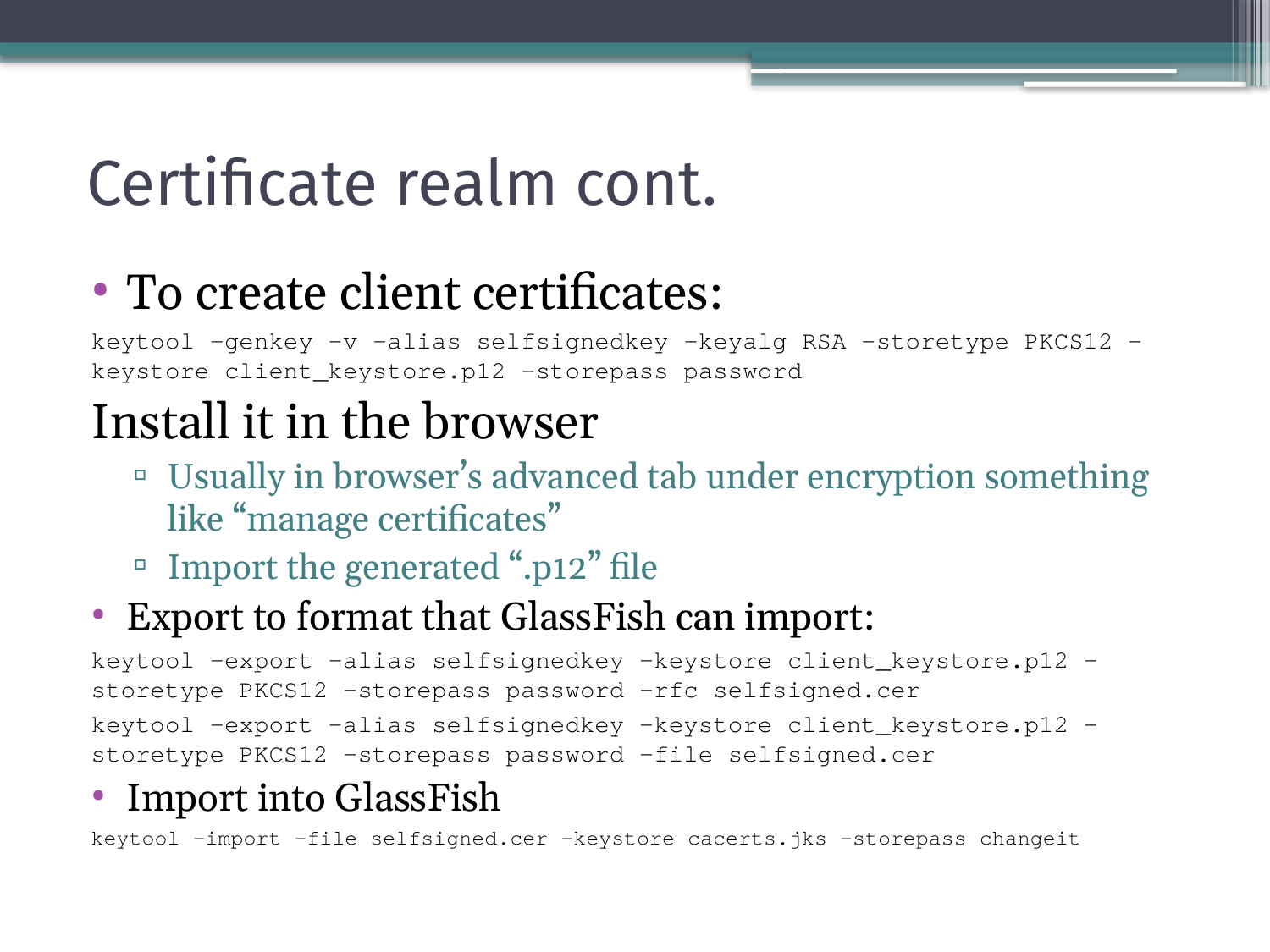

# Certificate realm cont.
To create client certificates:
keytool -genkey -v -alias selfsignedkey -keyalg RSA -storetype PKCS12 -keystore client_keystore.p12 -storepass password
Install it in the browser
Usually in browser’s advanced tab under encryption something like “manage certificates”
Import the generated “.p12” file
Export to format that GlassFish can import:
keytool -export -alias selfsignedkey -keystore client_keystore.p12 -storetype PKCS12 -storepass password -rfc selfsigned.cer
keytool -export -alias selfsignedkey -keystore client_keystore.p12 -storetype PKCS12 -storepass password -file selfsigned.cer
Import into GlassFish
keytool -import -file selfsigned.cer -keystore cacerts.jks -storepass changeit